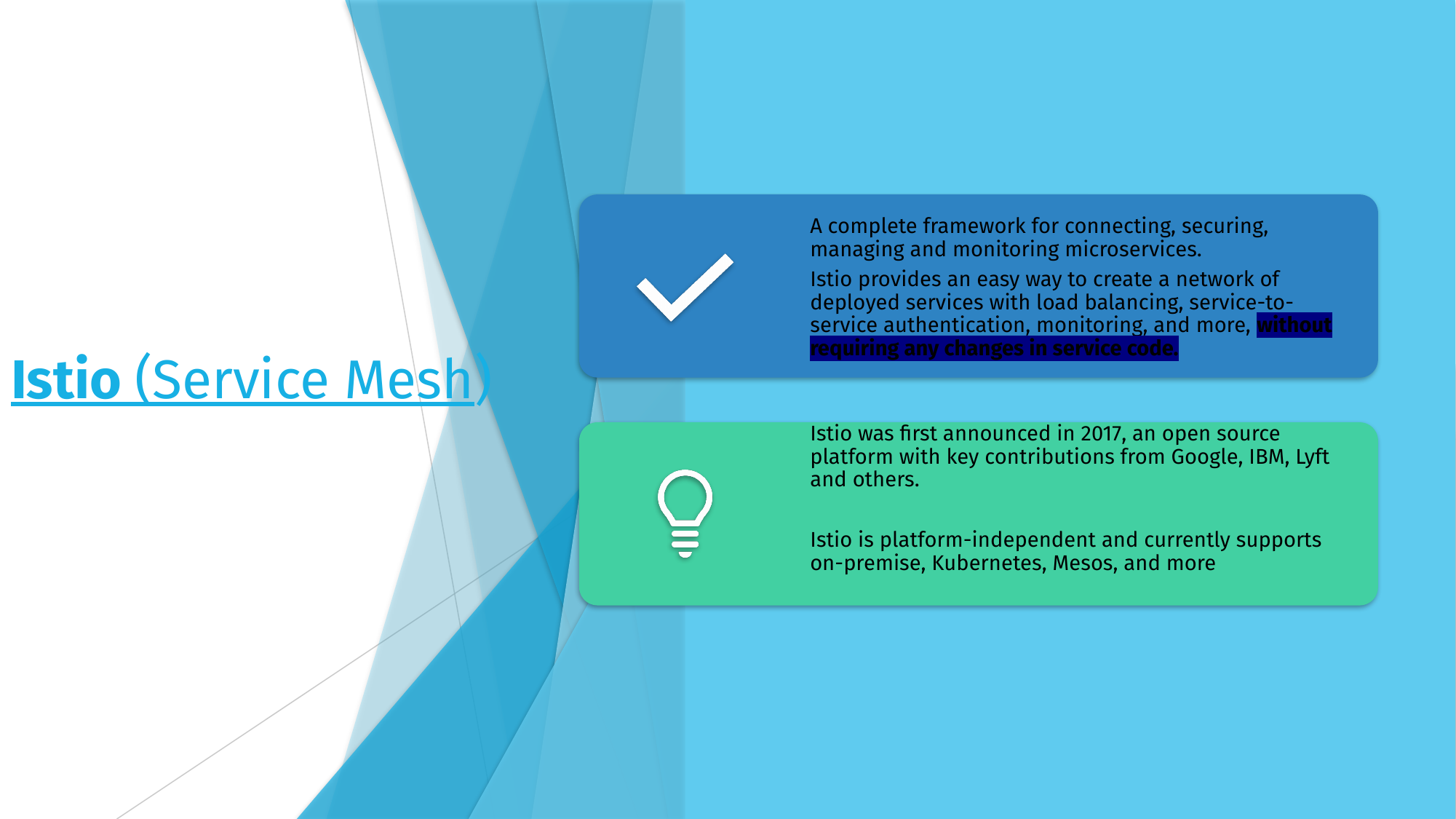

A complete framework for connecting, securing, managing and monitoring microservices.
Istio provides an easy way to create a network of deployed services with load balancing, service-to-service authentication, monitoring, and more, without requiring any changes in service code.
Istio was first announced in 2017, an open source platform with key contributions from Google, IBM, Lyft and others.

Istio is platform-independent and currently supports on-premise, Kubernetes, Mesos, and more

# Istio (Service Mesh)